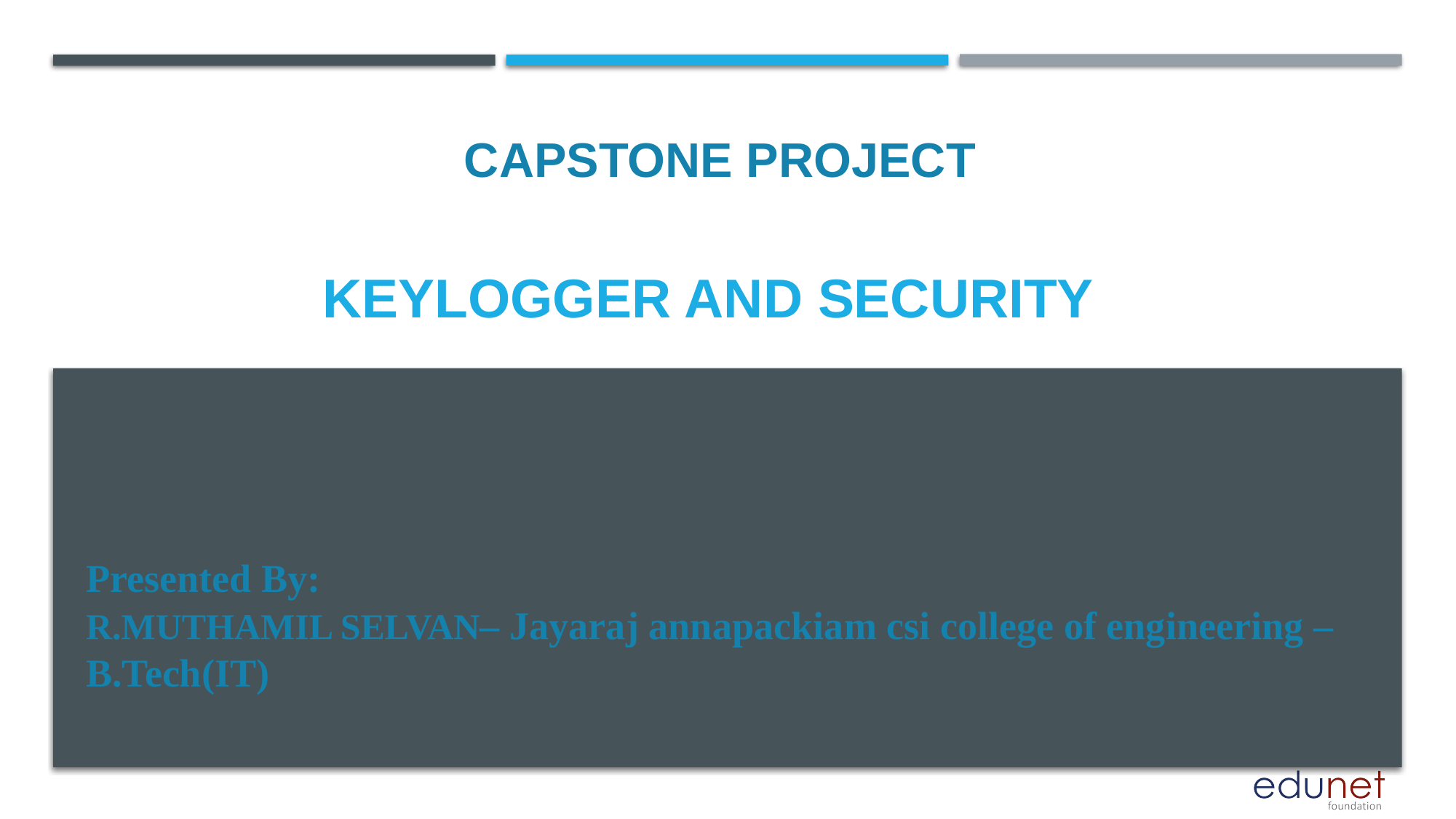

CAPSTONE PROJECT
# Keylogger And security
Presented By:
R.MUTHAMIL SELVAN– Jayaraj annapackiam csi college of engineering – B.Tech(IT)